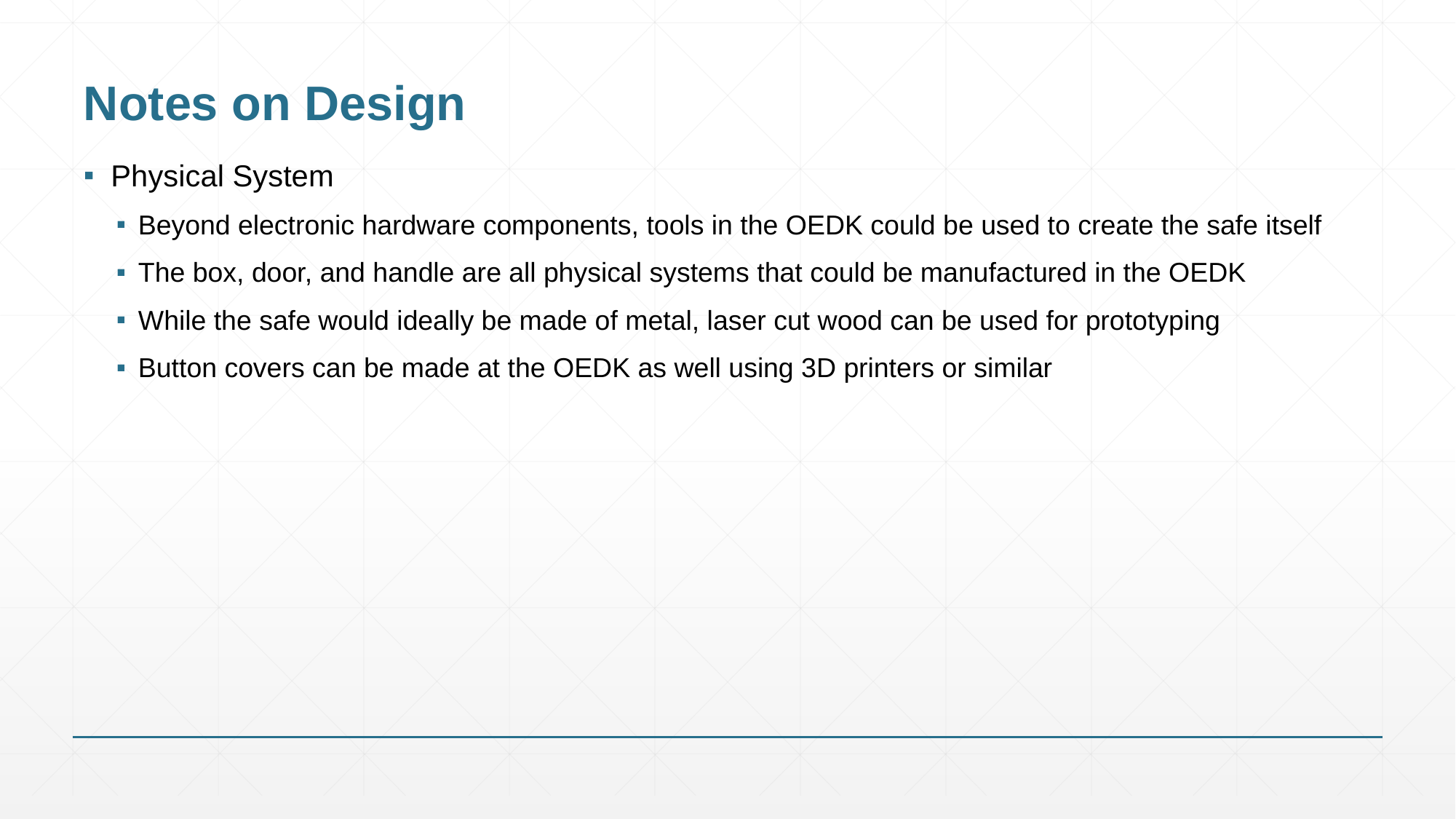

# Notes on Design
Physical System
Beyond electronic hardware components, tools in the OEDK could be used to create the safe itself
The box, door, and handle are all physical systems that could be manufactured in the OEDK
While the safe would ideally be made of metal, laser cut wood can be used for prototyping
Button covers can be made at the OEDK as well using 3D printers or similar